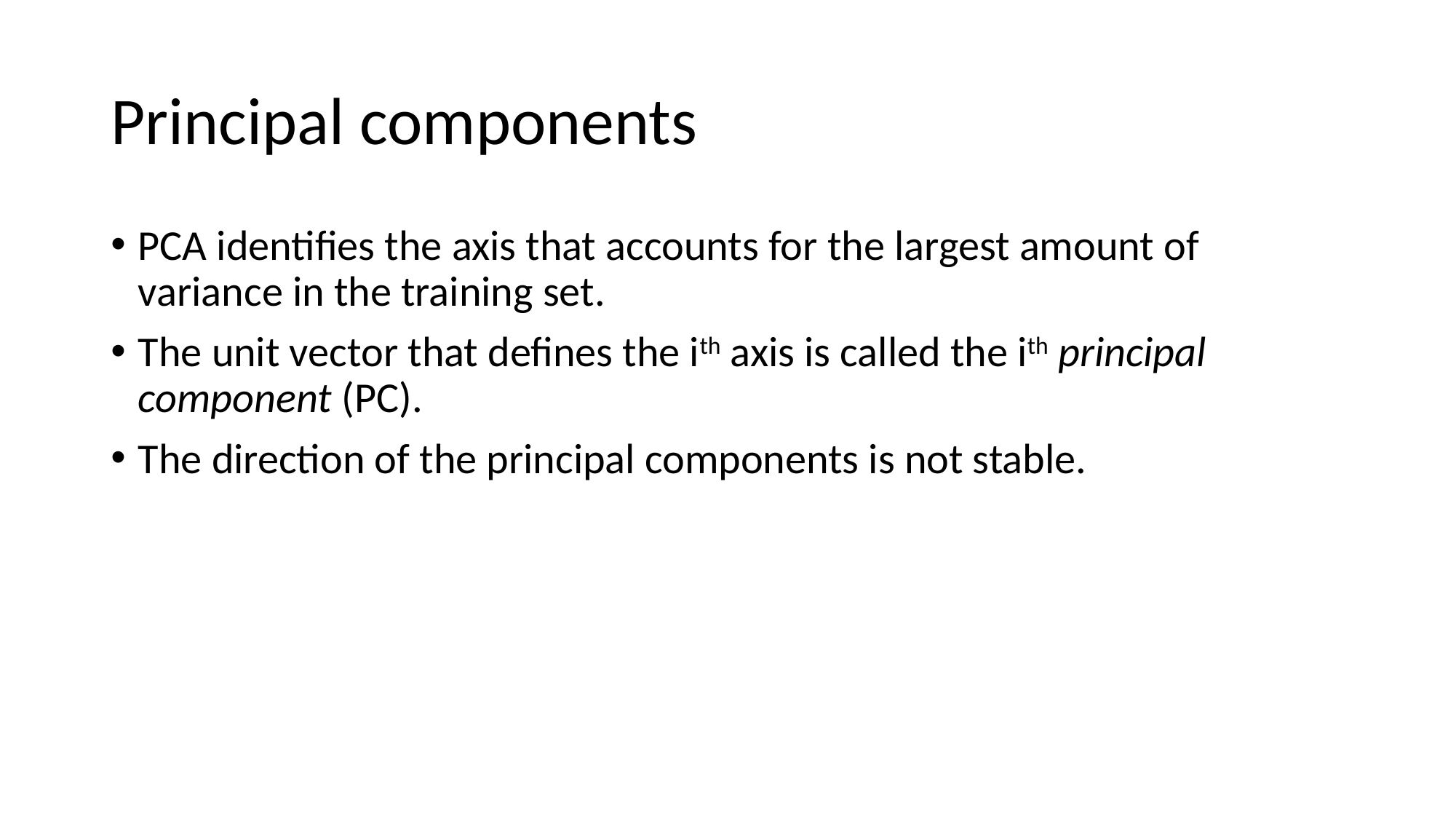

# Principal components
PCA identifies the axis that accounts for the largest amount of variance in the training set.
The unit vector that defines the ith axis is called the ith principal component (PC).
The direction of the principal components is not stable.